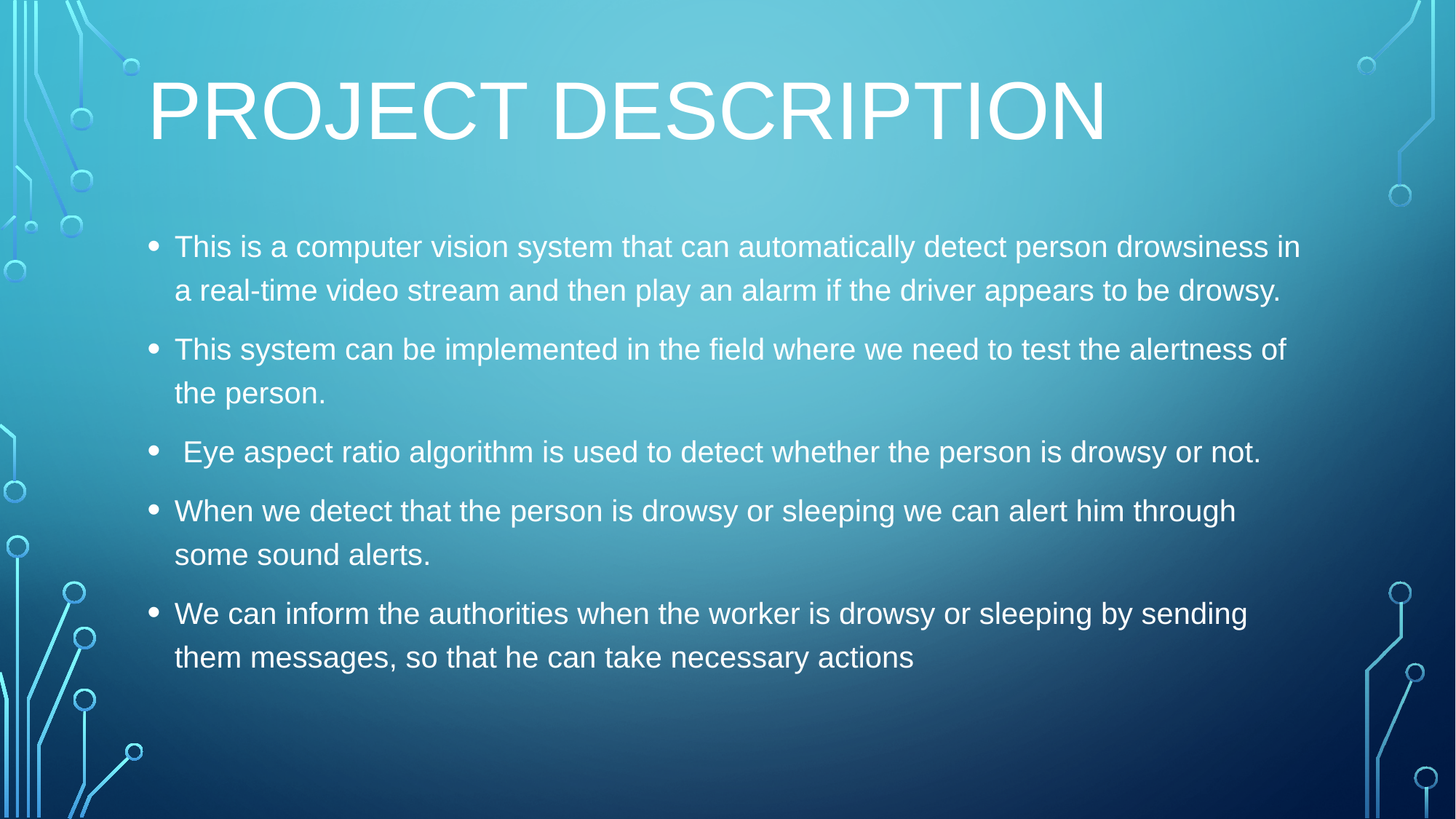

# Project Description
This is a computer vision system that can automatically detect person drowsiness in a real-time video stream and then play an alarm if the driver appears to be drowsy.
This system can be implemented in the field where we need to test the alertness of the person.
 Eye aspect ratio algorithm is used to detect whether the person is drowsy or not.
When we detect that the person is drowsy or sleeping we can alert him through some sound alerts.
We can inform the authorities when the worker is drowsy or sleeping by sending them messages, so that he can take necessary actions